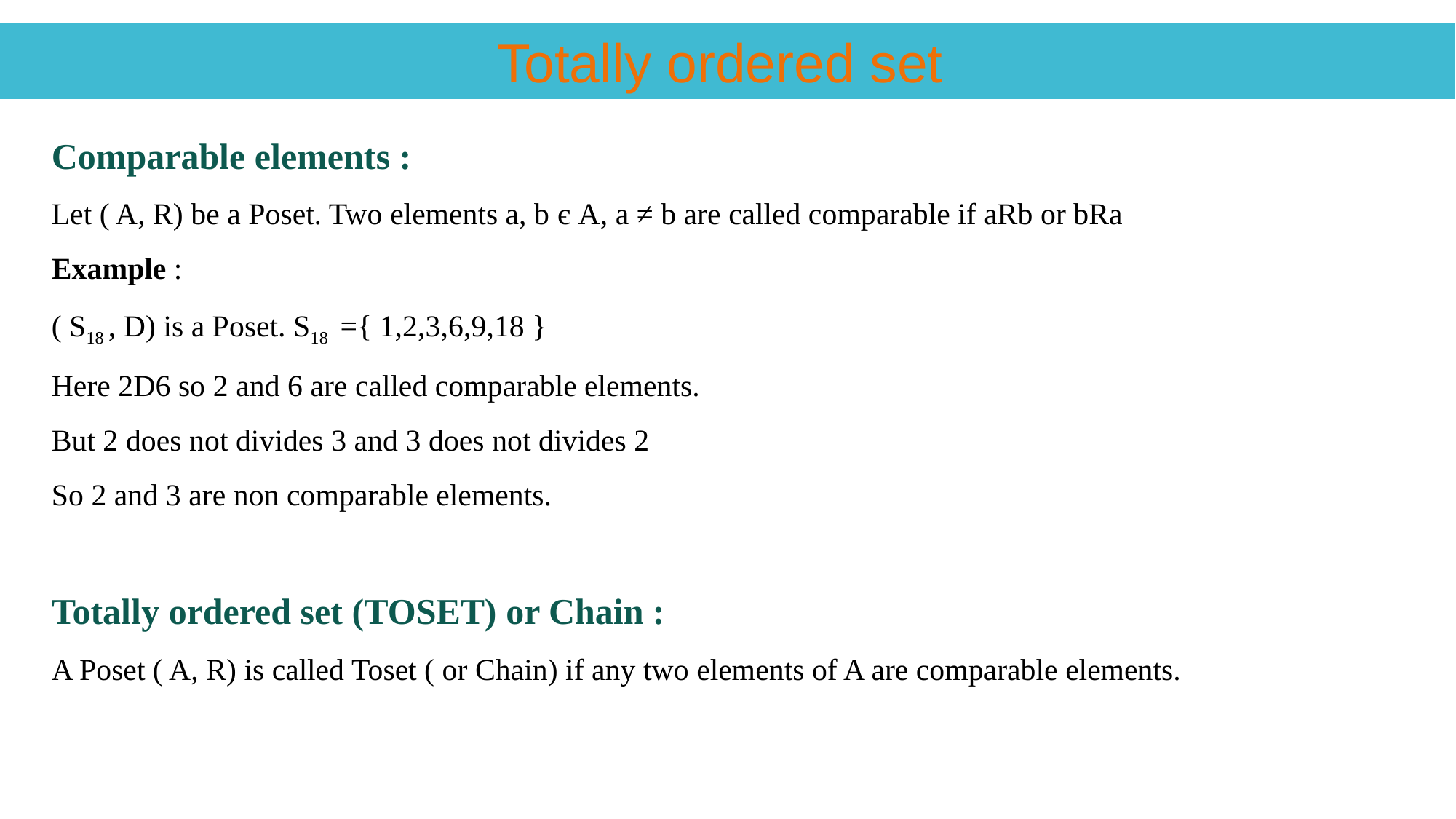

Totally ordered set
Comparable elements :
Let ( A, R) be a Poset. Two elements a, b є A, a ≠ b are called comparable if aRb or bRa
Example :
( S18 , D) is a Poset. S18  ={ 1,2,3,6,9,18 }
Here 2D6 so 2 and 6 are called comparable elements.
But 2 does not divides 3 and 3 does not divides 2
So 2 and 3 are non comparable elements.

Totally ordered set (TOSET) or Chain :
A Poset ( A, R) is called Toset ( or Chain) if any two elements of A are comparable elements.